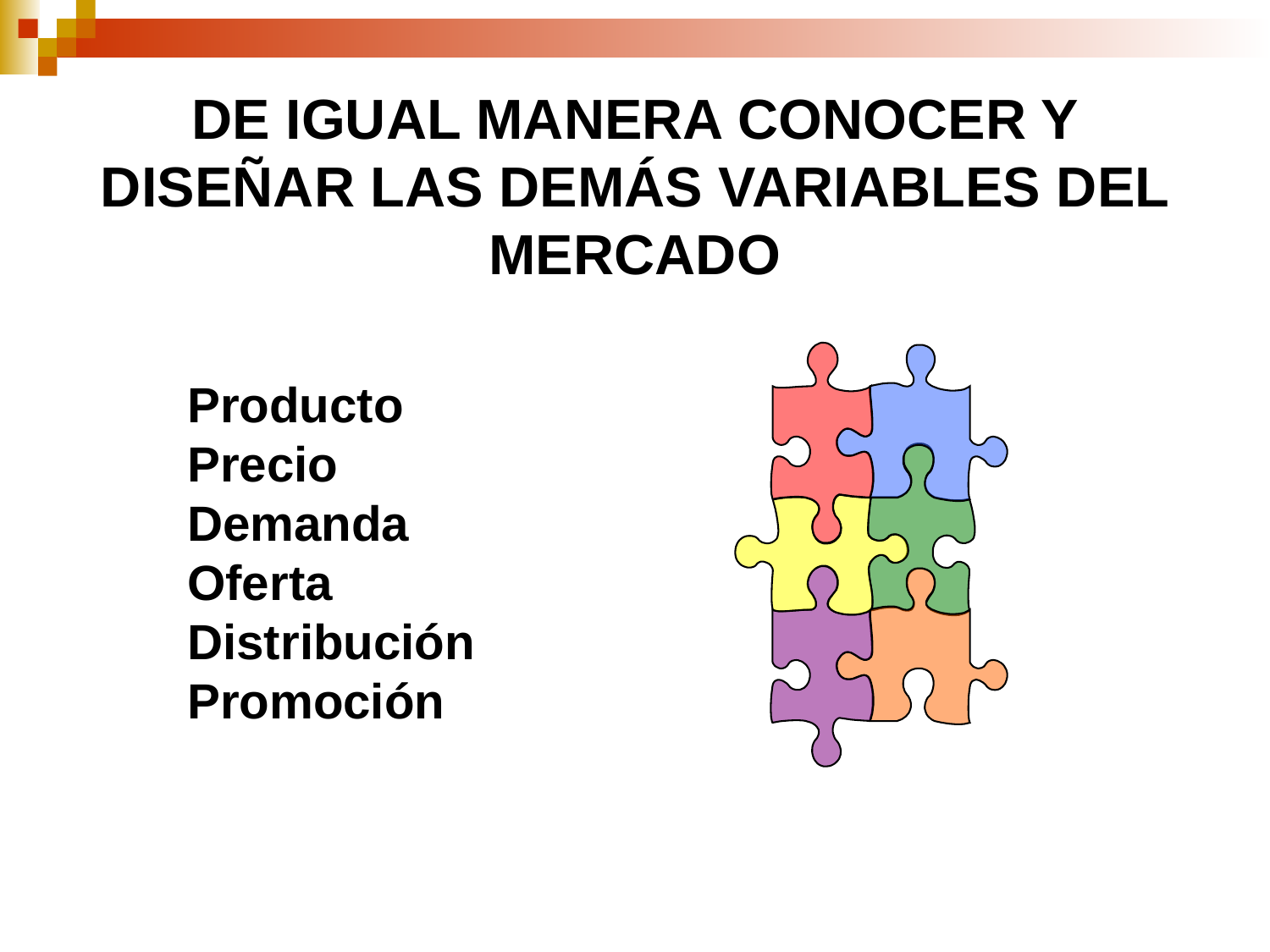

DE IGUAL MANERA CONOCER Y DISEÑAR LAS DEMÁS VARIABLES DEL MERCADO

Producto
Precio
Demanda
Oferta
Distribución
Promoción